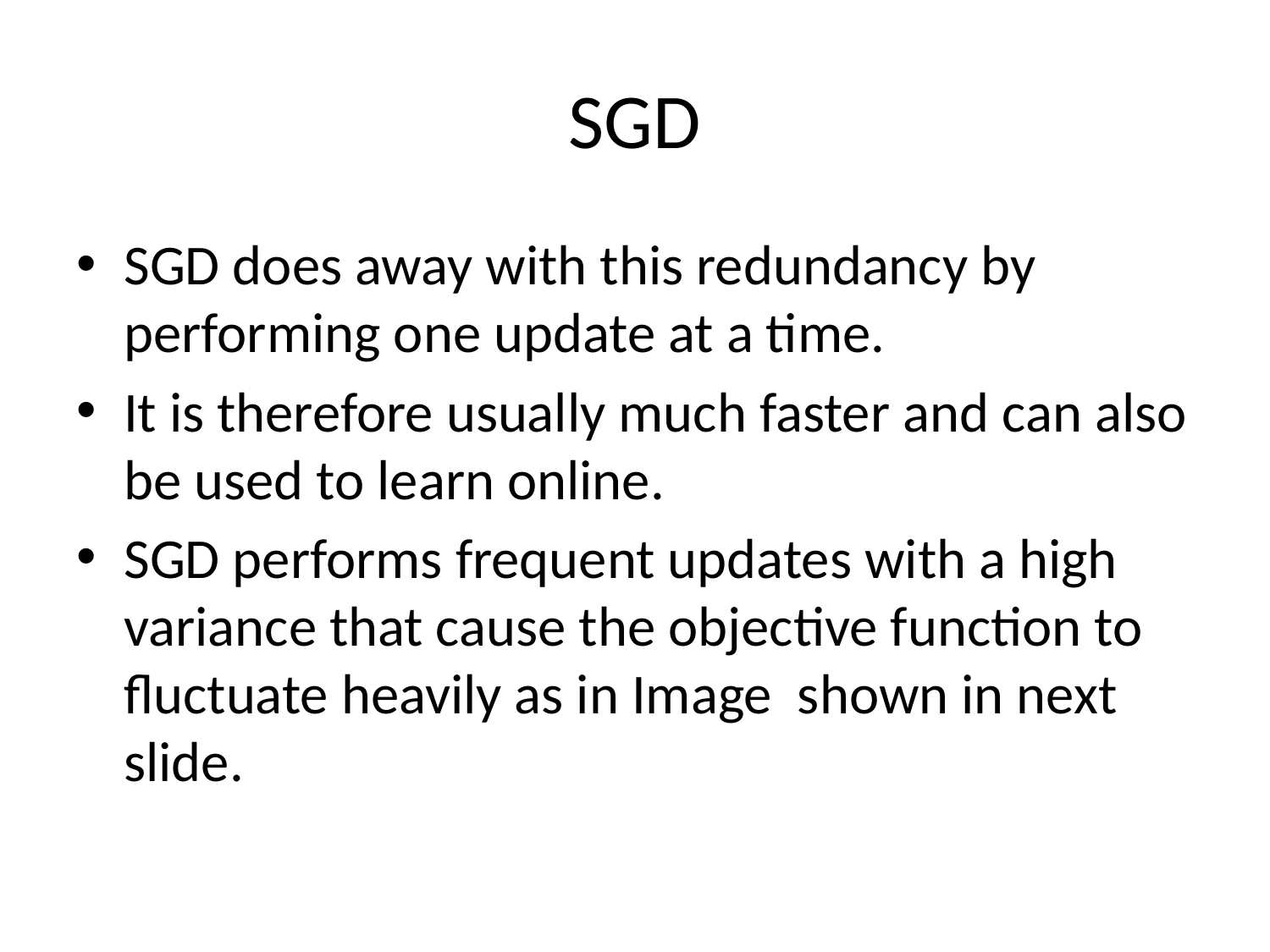

# SGD
SGD does away with this redundancy by performing one update at a time.
It is therefore usually much faster and can also be used to learn online.
SGD performs frequent updates with a high variance that cause the objective function to fluctuate heavily as in Image  shown in next slide.